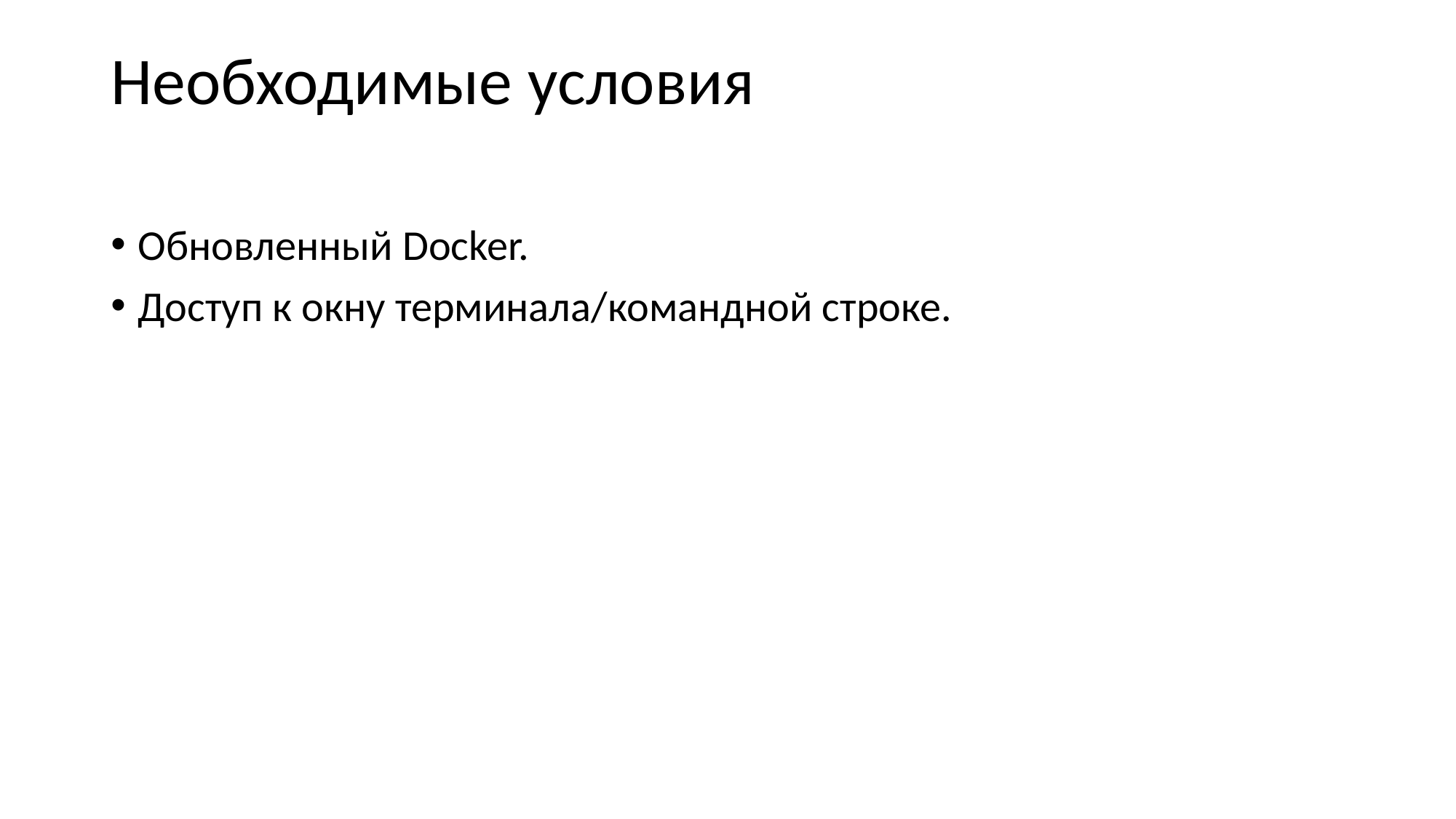

# Необходимые условия
Обновленный Docker.
Доступ к окну терминала/командной строке.